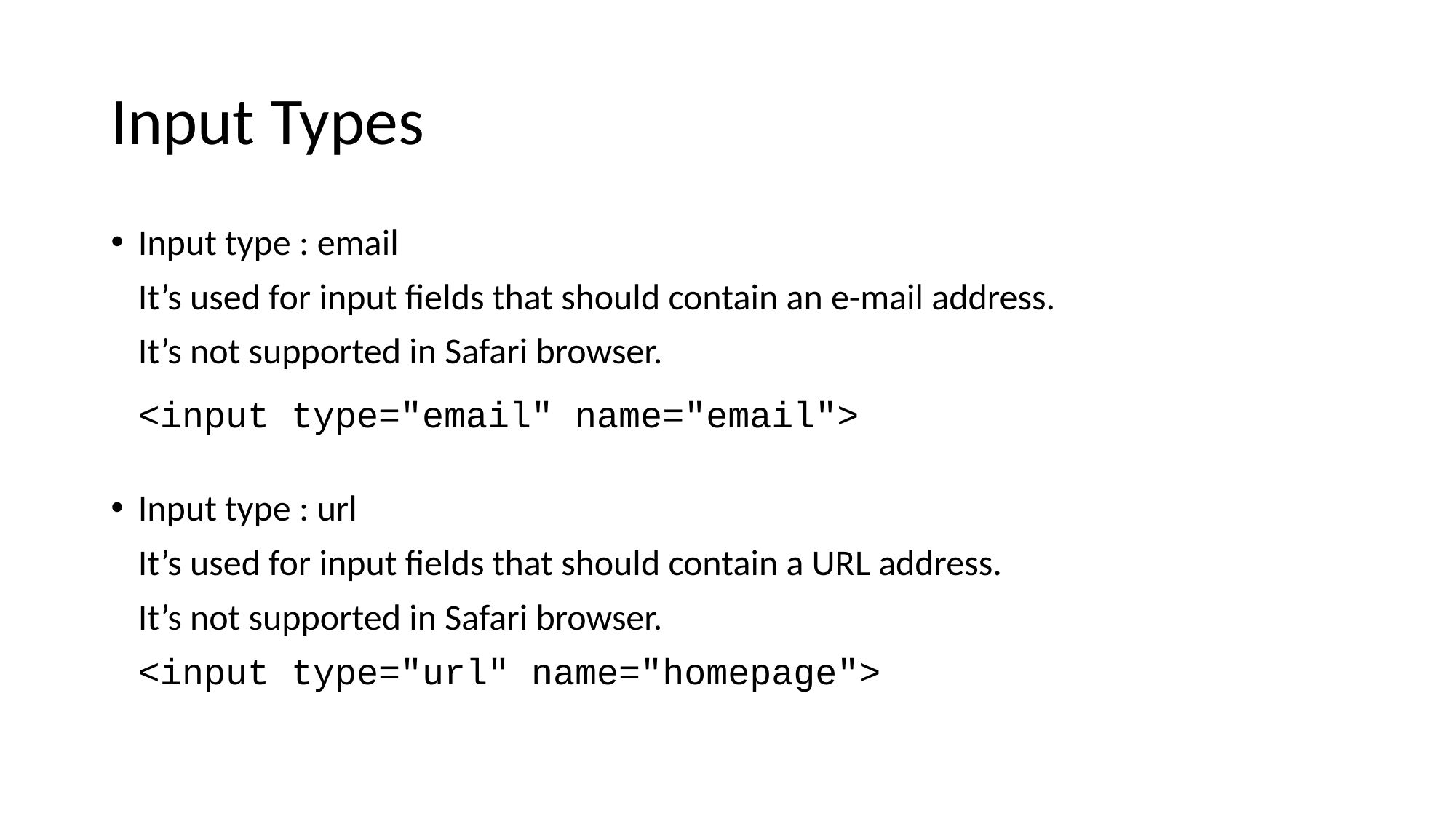

# Input Types
Input type : email
	It’s used for input fields that should contain an e-mail address.
	It’s not supported in Safari browser.
	<input type="email" name="email">
Input type : url
	It’s used for input fields that should contain a URL address.
	It’s not supported in Safari browser.
	<input type="url" name="homepage">